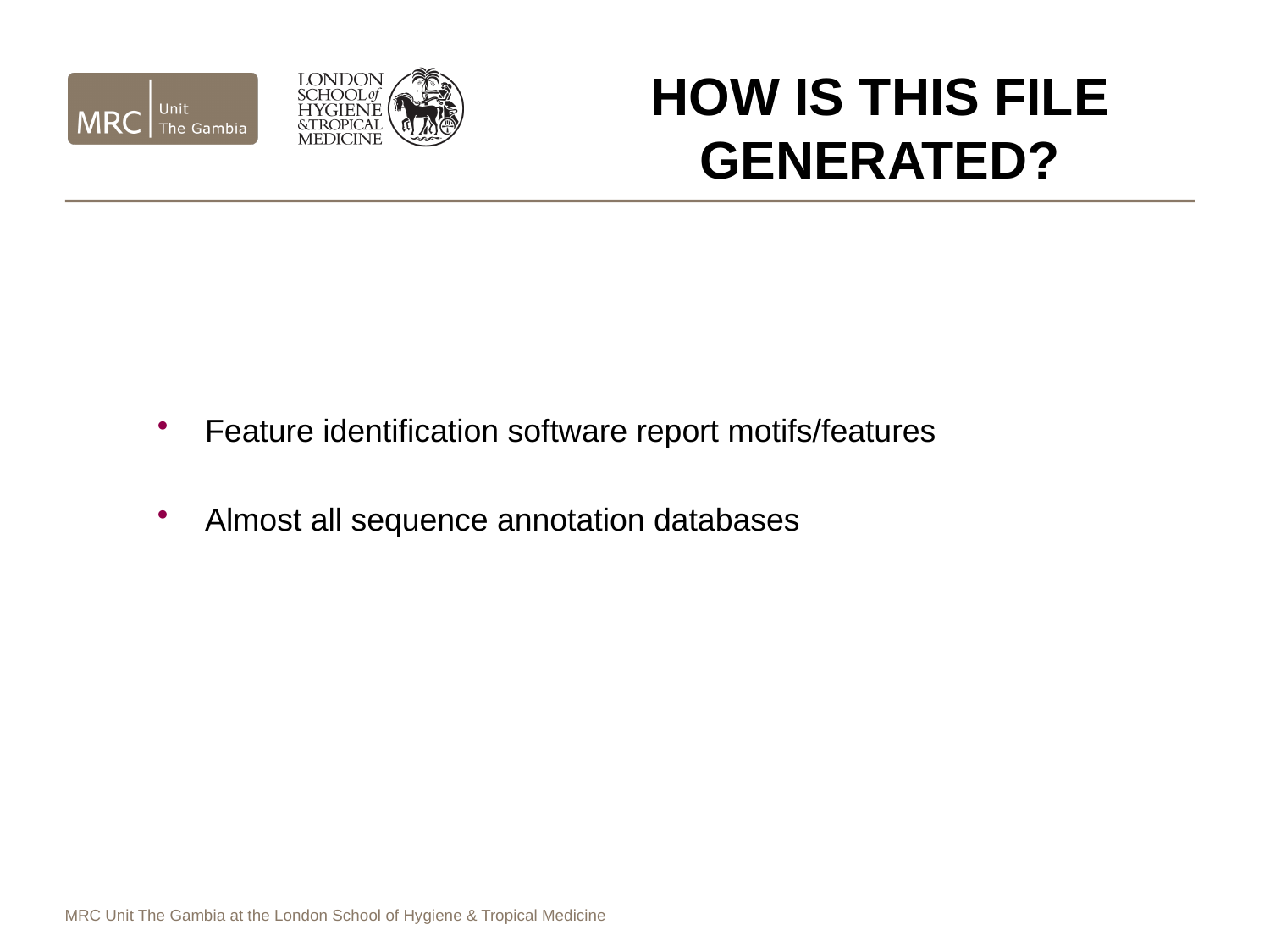

# How is this file generated?
Feature identification software report motifs/features

Almost all sequence annotation databases